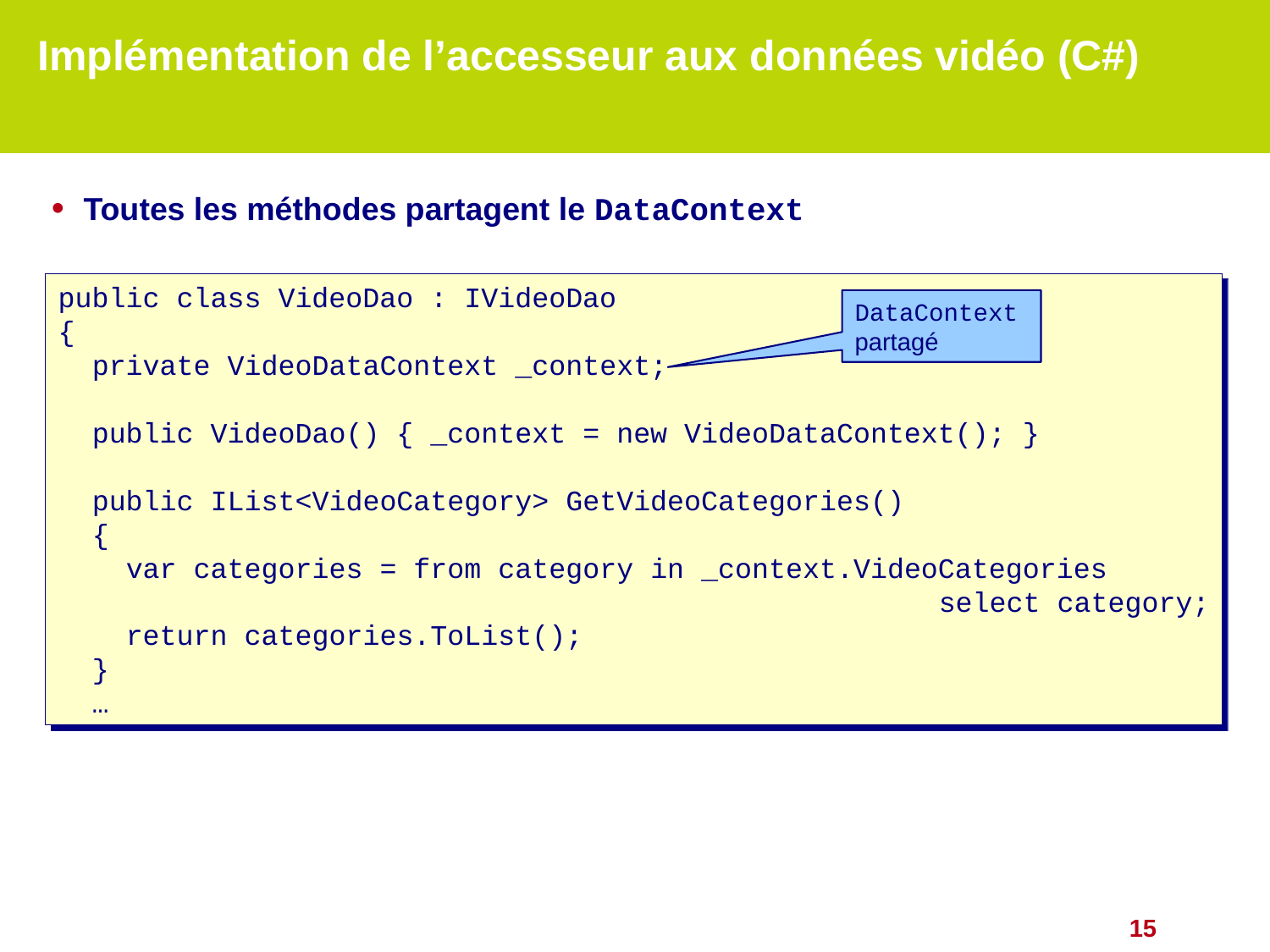

# Implémentation de l’accesseur aux données vidéo (C#)
Toutes les méthodes partagent le DataContext
public class VideoDao : IVideoDao
{
  private VideoDataContext _context;

  public VideoDao() { _context = new VideoDataContext(); }

  public IList<VideoCategory> GetVideoCategories()
  {
    var categories = from category in _context.VideoCategories
                                                    select category;
    return categories.ToList();
  }
  …
DataContextpartagé